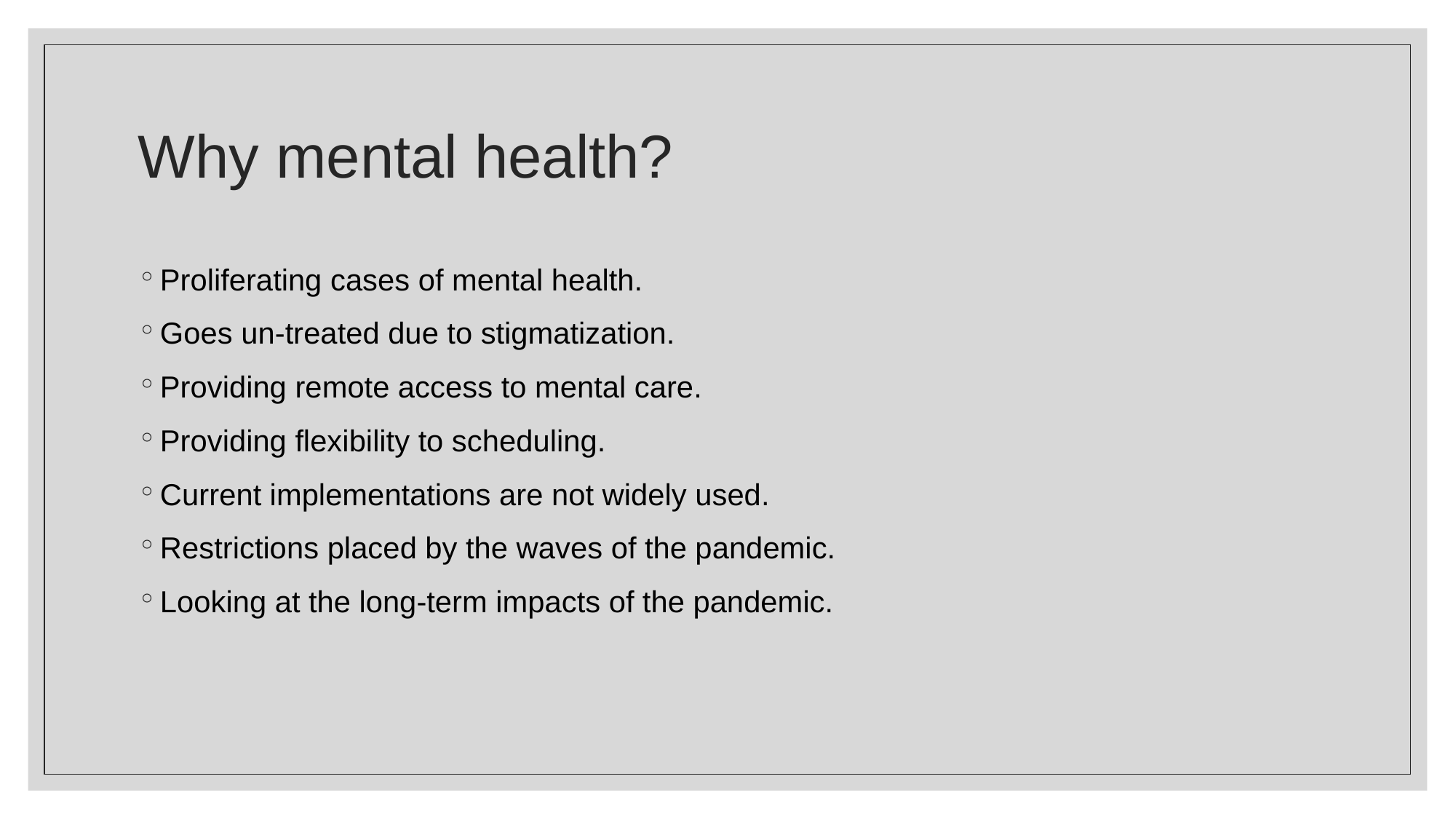

# Why mental health?
Proliferating cases of mental health.
Goes un-treated due to stigmatization.
Providing remote access to mental care.
Providing flexibility to scheduling.
Current implementations are not widely used.
Restrictions placed by the waves of the pandemic.
Looking at the long-term impacts of the pandemic.